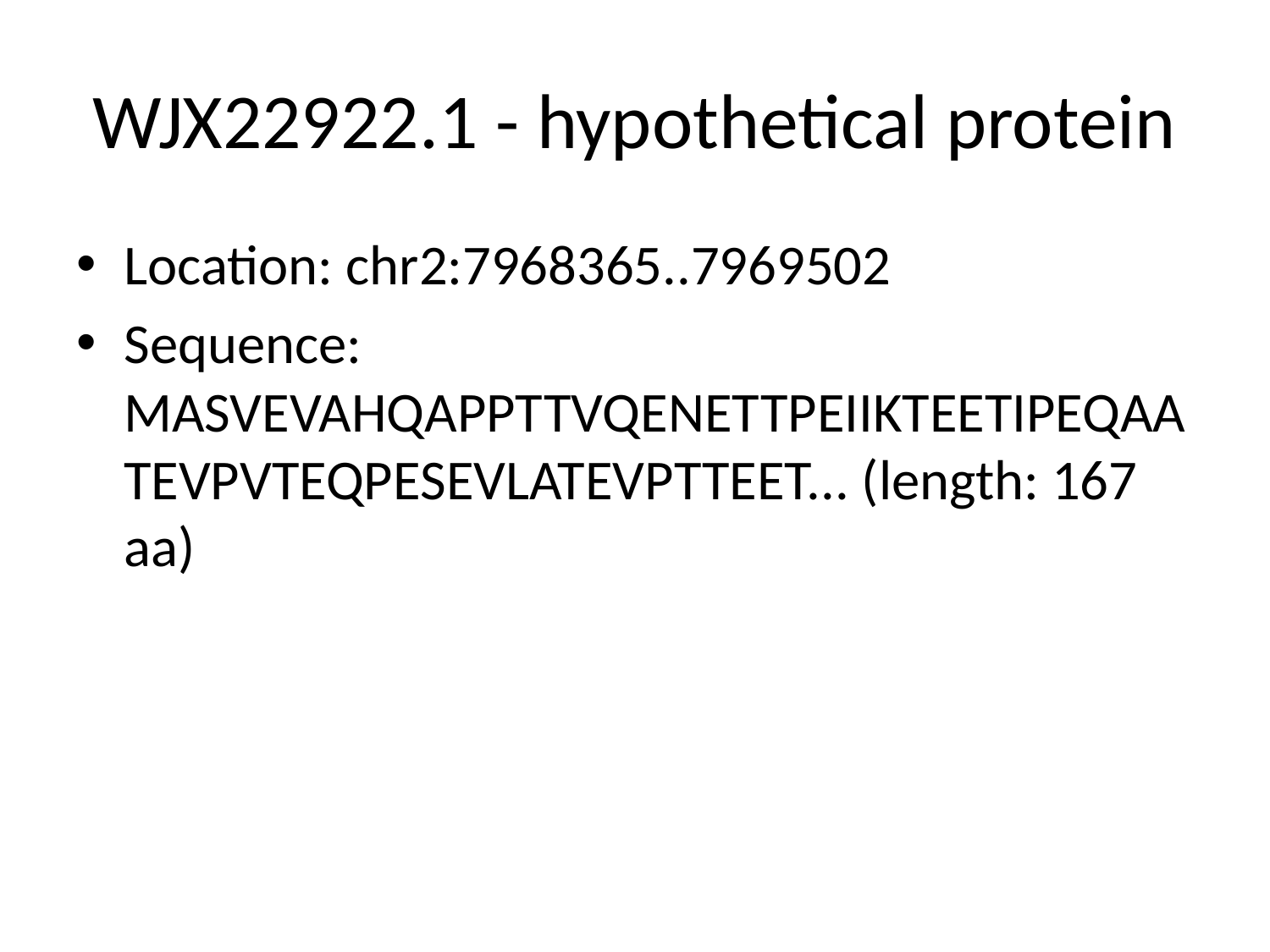

# WJX22922.1 - hypothetical protein
Location: chr2:7968365..7969502
Sequence: MASVEVAHQAPPTTVQENETTPEIIKTEETIPEQAATEVPVTEQPESEVLATEVPTTEET... (length: 167 aa)